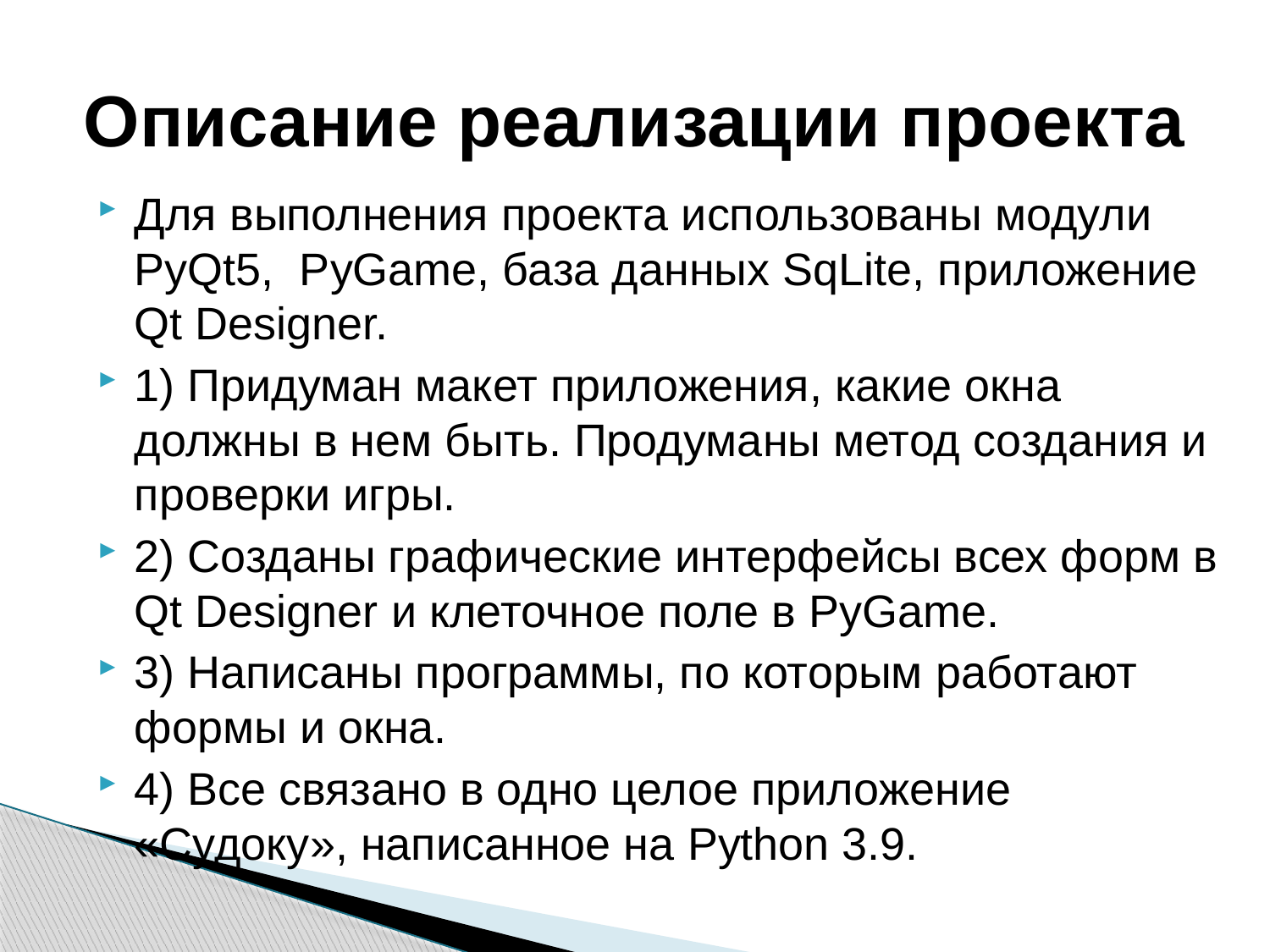

# Описание реализации проекта
Для выполнения проекта использованы модули PyQt5,  РyGame, база данных SqLite, приложение Qt Designer.
1) Придуман макет приложения, какие окна должны в нем быть. Продуманы метод создания и проверки игры.
2) Созданы графические интерфейсы всех форм в Qt Designer и клеточное поле в PyGame.
3) Написаны программы, по которым работают формы и окна.
4) Все связано в одно целое приложение «Судоку», написанное на Python 3.9.